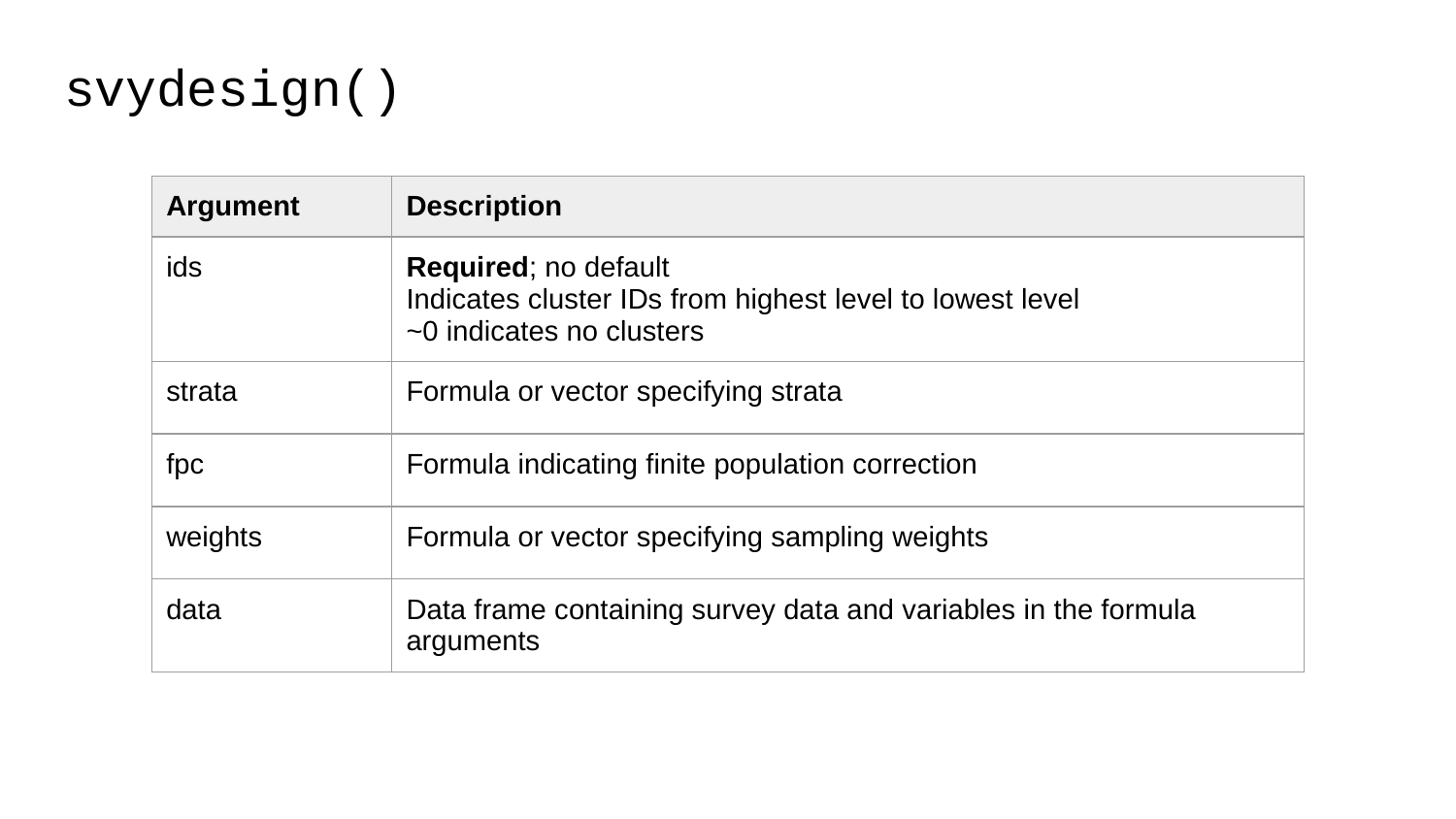

# svydesign()

| Argument | Description |
| --- | --- |
| ids | Required; no default Indicates cluster IDs from highest level to lowest level ~0 indicates no clusters |
| strata | Formula or vector specifying strata |
| fpc | Formula indicating finite population correction |
| weights | Formula or vector specifying sampling weights |
| data | Data frame containing survey data and variables in the formula arguments |